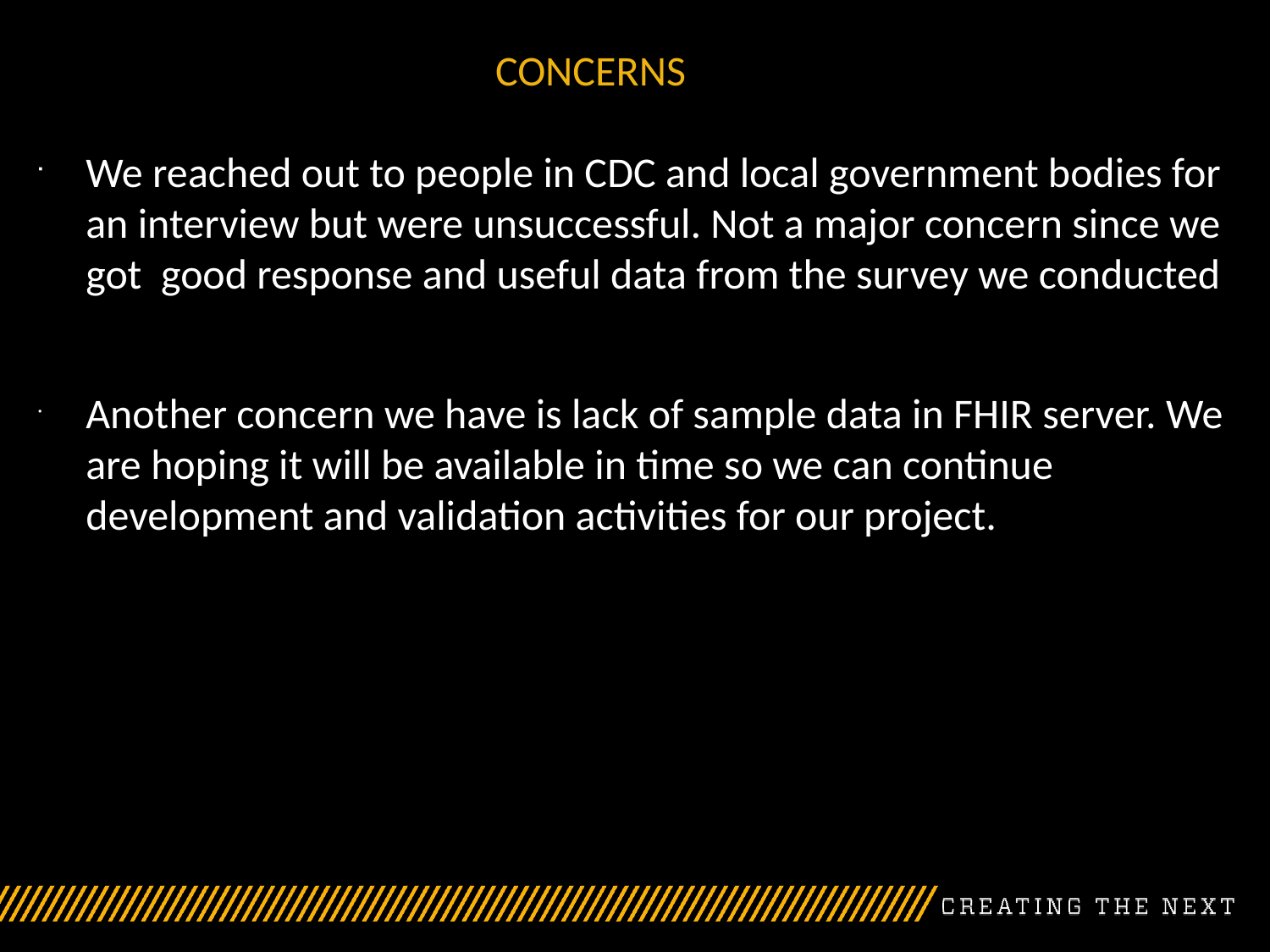

# CONCERNS
We reached out to people in CDC and local government bodies for an interview but were unsuccessful. Not a major concern since we got  good response and useful data from the survey we conducted

Another concern we have is lack of sample data in FHIR server. We are hoping it will be available in time so we can continue development and validation activities for our project.